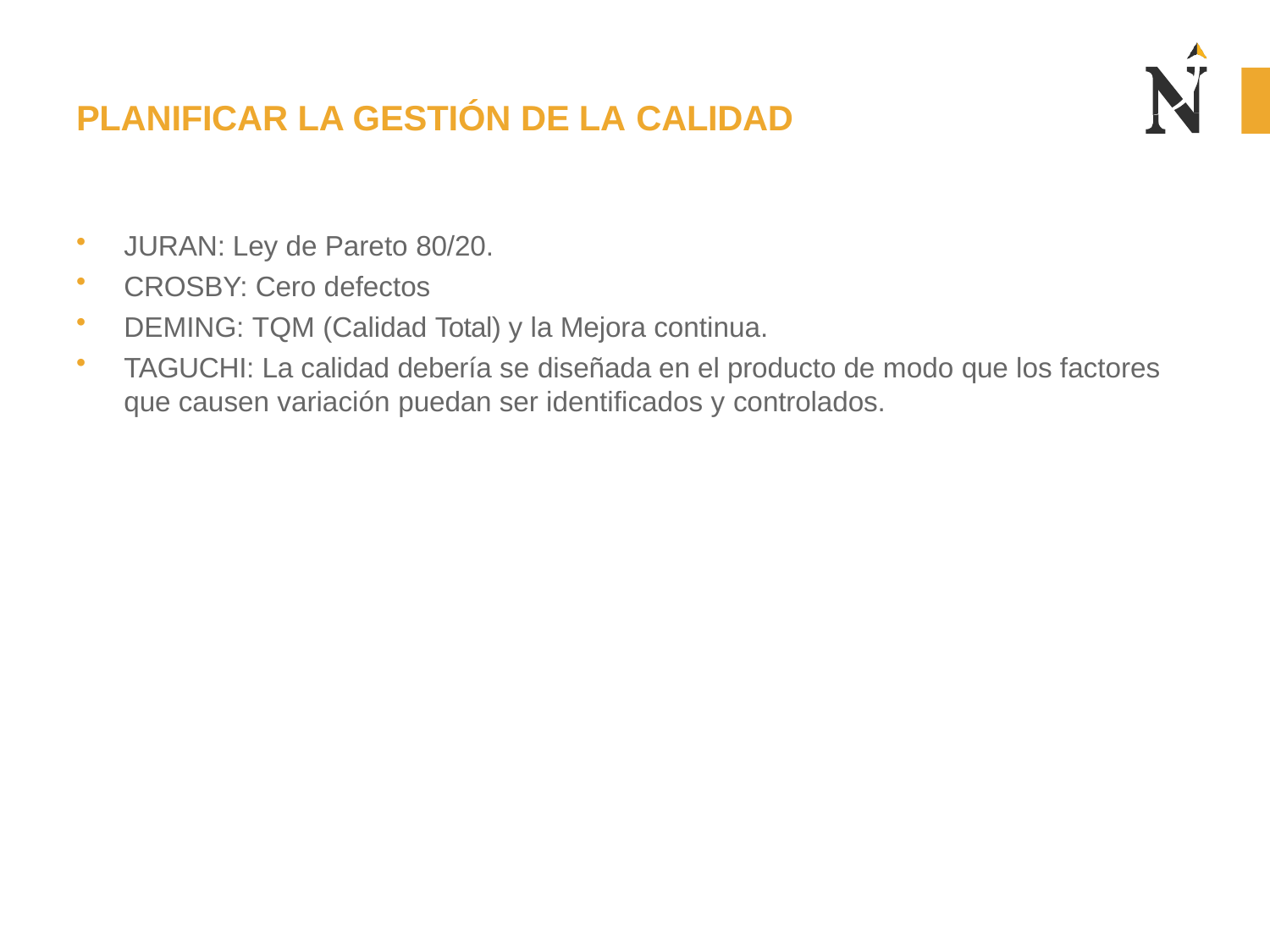

# PLANIFICAR LA GESTIÓN DE LA CALIDAD

JURAN: Ley de Pareto 80/20.
CROSBY: Cero defectos
DEMING: TQM (Calidad Total) y la Mejora continua.
TAGUCHI: La calidad debería se diseñada en el producto de modo que los factores  que causen variación puedan ser identificados y controlados.